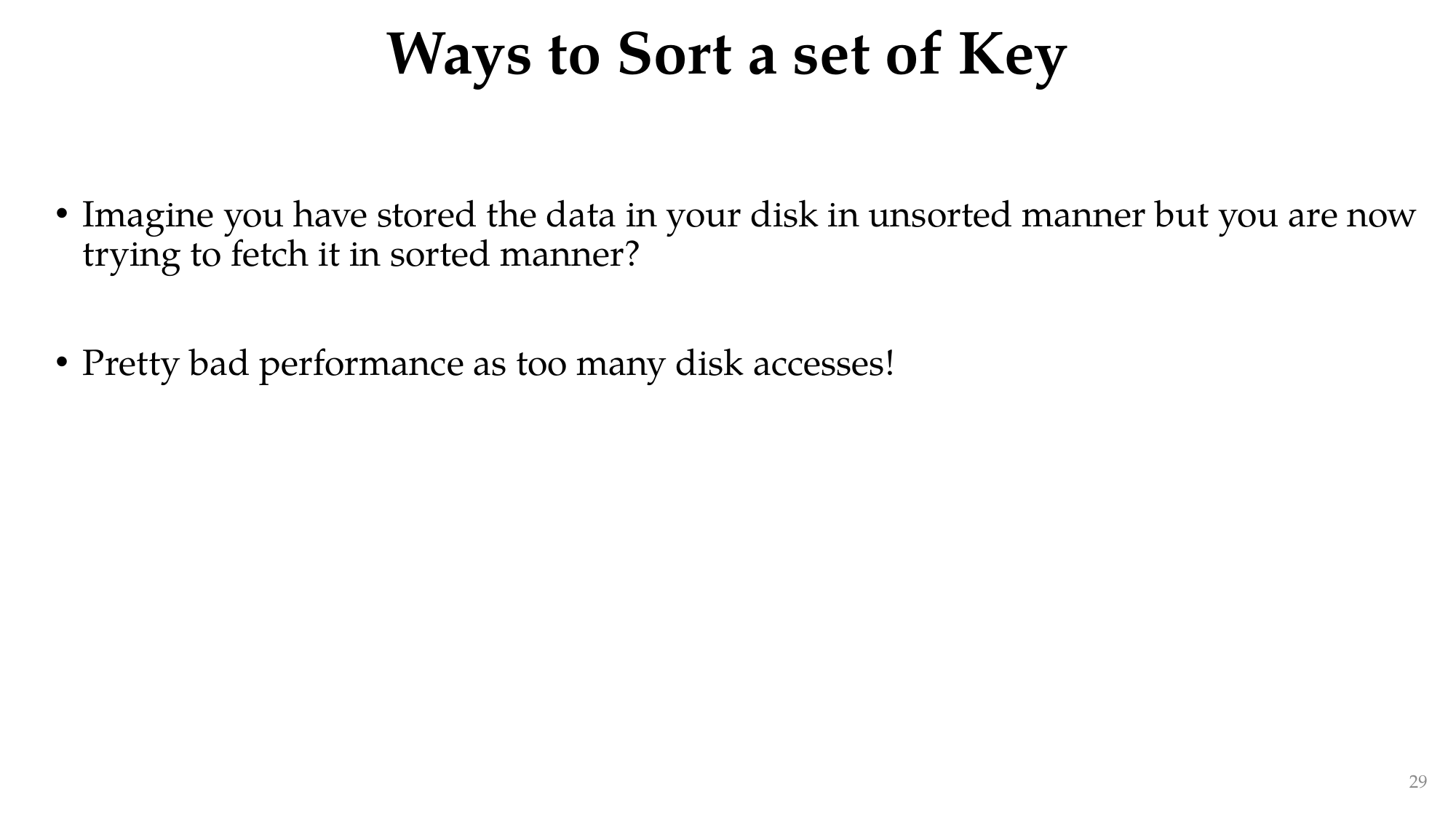

# Ways to Sort a set of Key
Imagine you have stored the data in your disk in unsorted manner but you are now trying to fetch it in sorted manner?

Pretty bad performance as too many disk accesses!
29